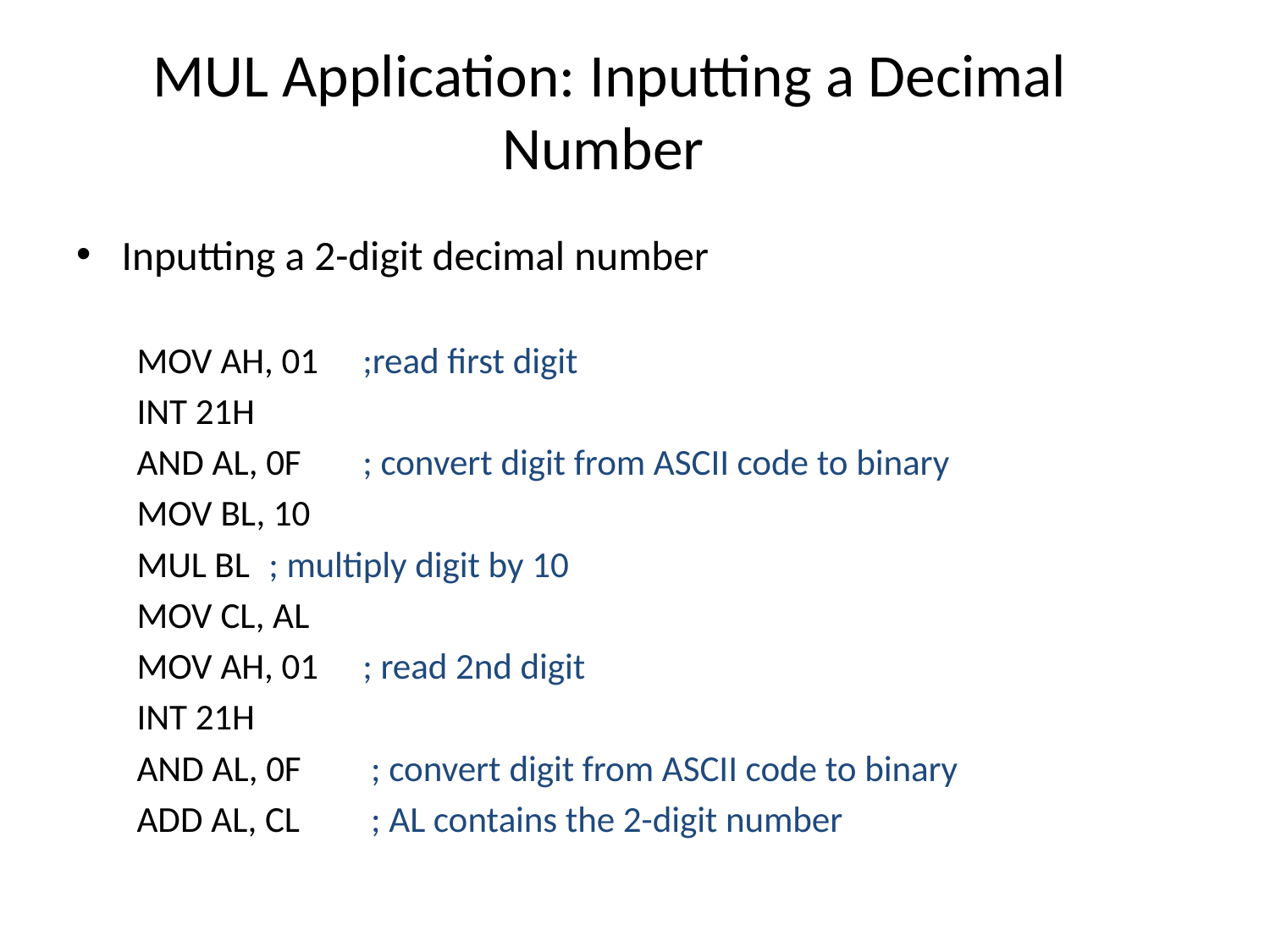

# MUL Application: Inputting a Decimal Number
Inputting a 2-digit decimal number

MOV AH, 01	;read first digit
INT 21H
AND AL, 0F		; convert digit from ASCII code to binary
MOV BL, 10
MUL BL		; multiply digit by 10
MOV CL, AL
MOV AH, 01	; read 2nd digit
INT 21H
AND AL, 0F		 ; convert digit from ASCII code to binary
ADD AL, CL		 ; AL contains the 2-digit number